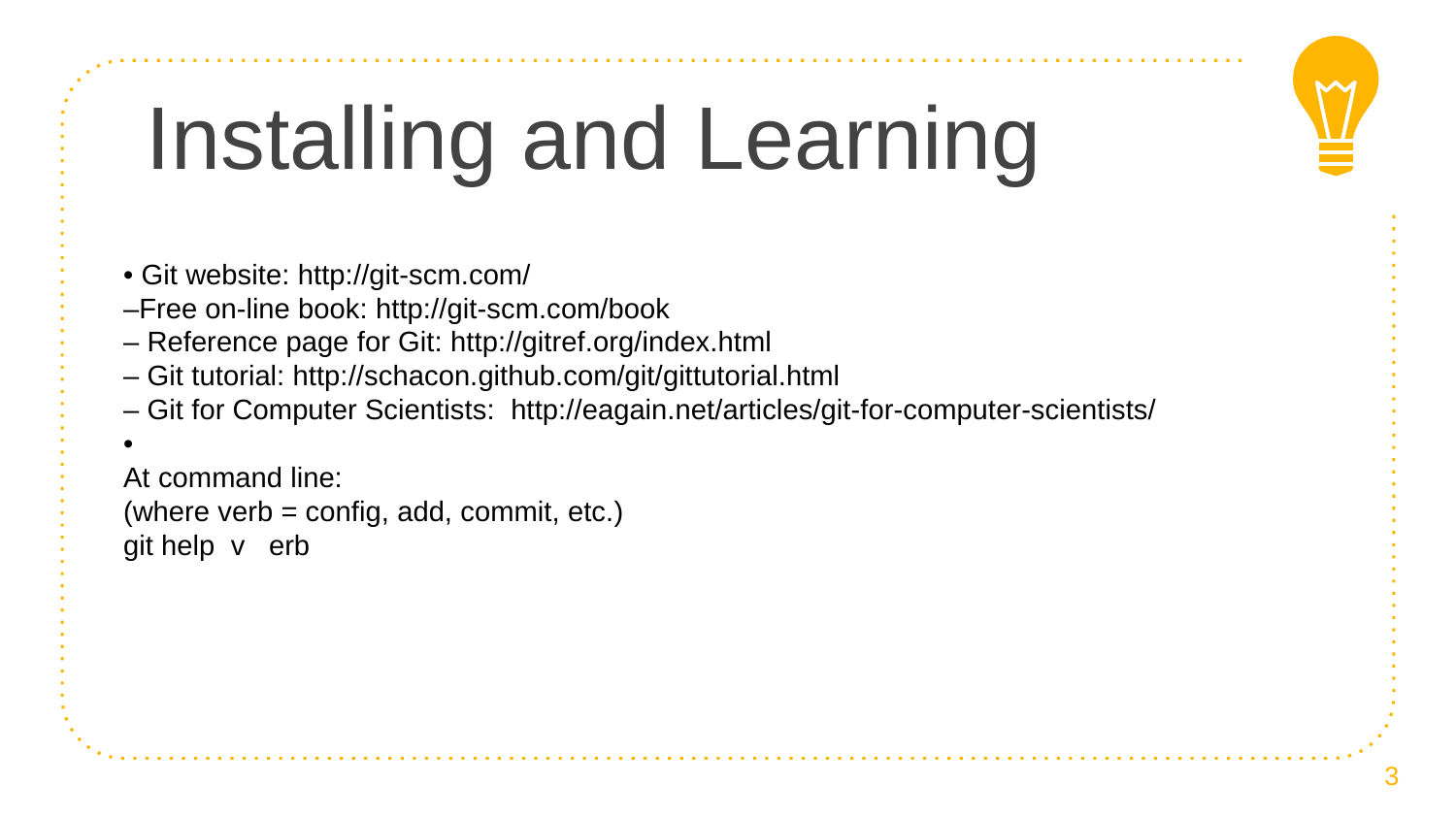

# Installing and Learning
• Git website: http://git-scm.com/
–Free on-line book: http://git-scm.com/book
– Reference page for Git: http://gitref.org/index.html
– Git tutorial: http://schacon.github.com/git/gittutorial.html
– Git for Computer Scientists:  http://eagain.net/articles/git-for-computer-scientists/
•
At command line:
(where verb = config, add, commit, etc.)
git help  v	erb
3